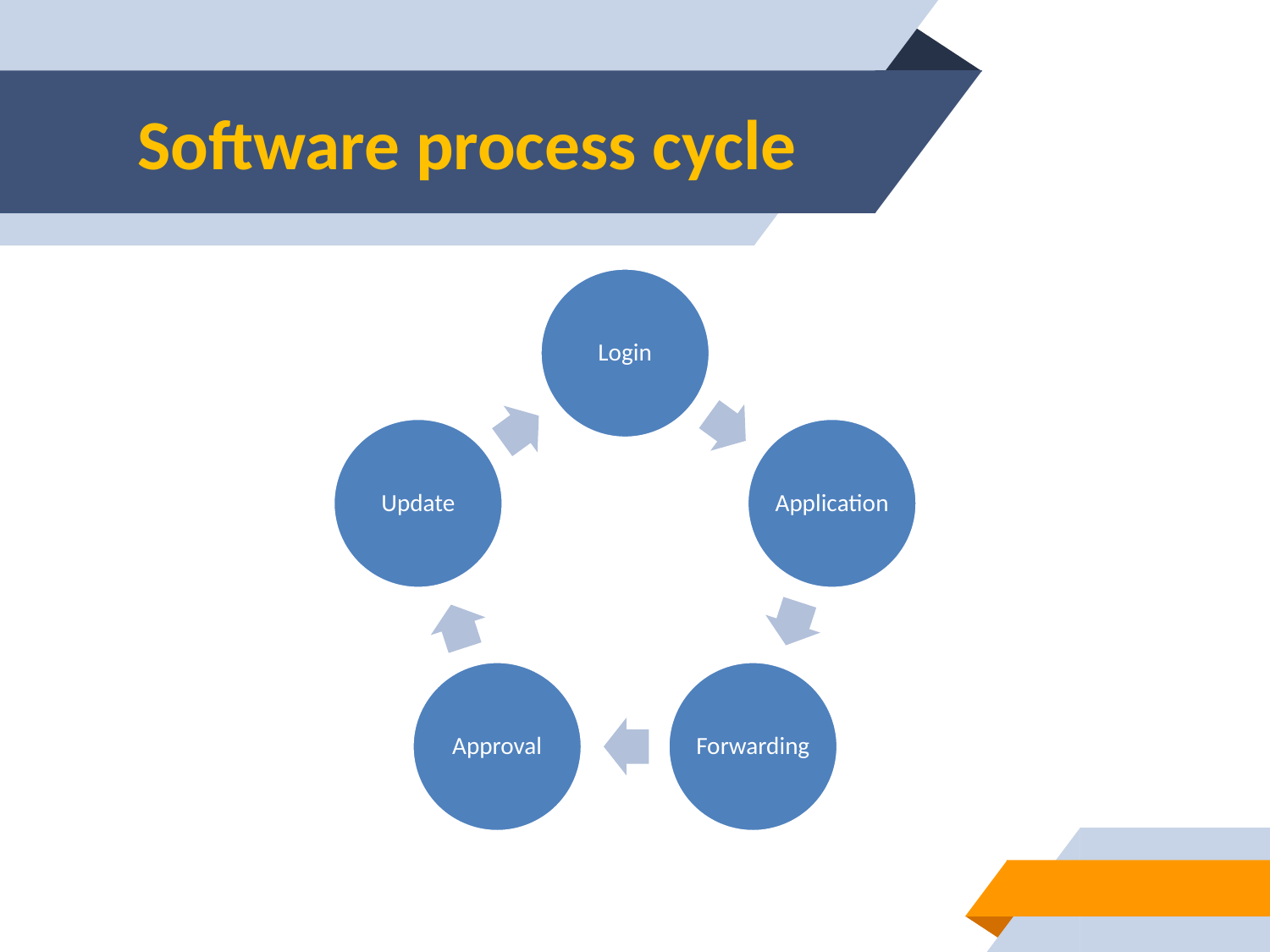

# Software process cycle
Login

Application

Forwarding

Approval

Update